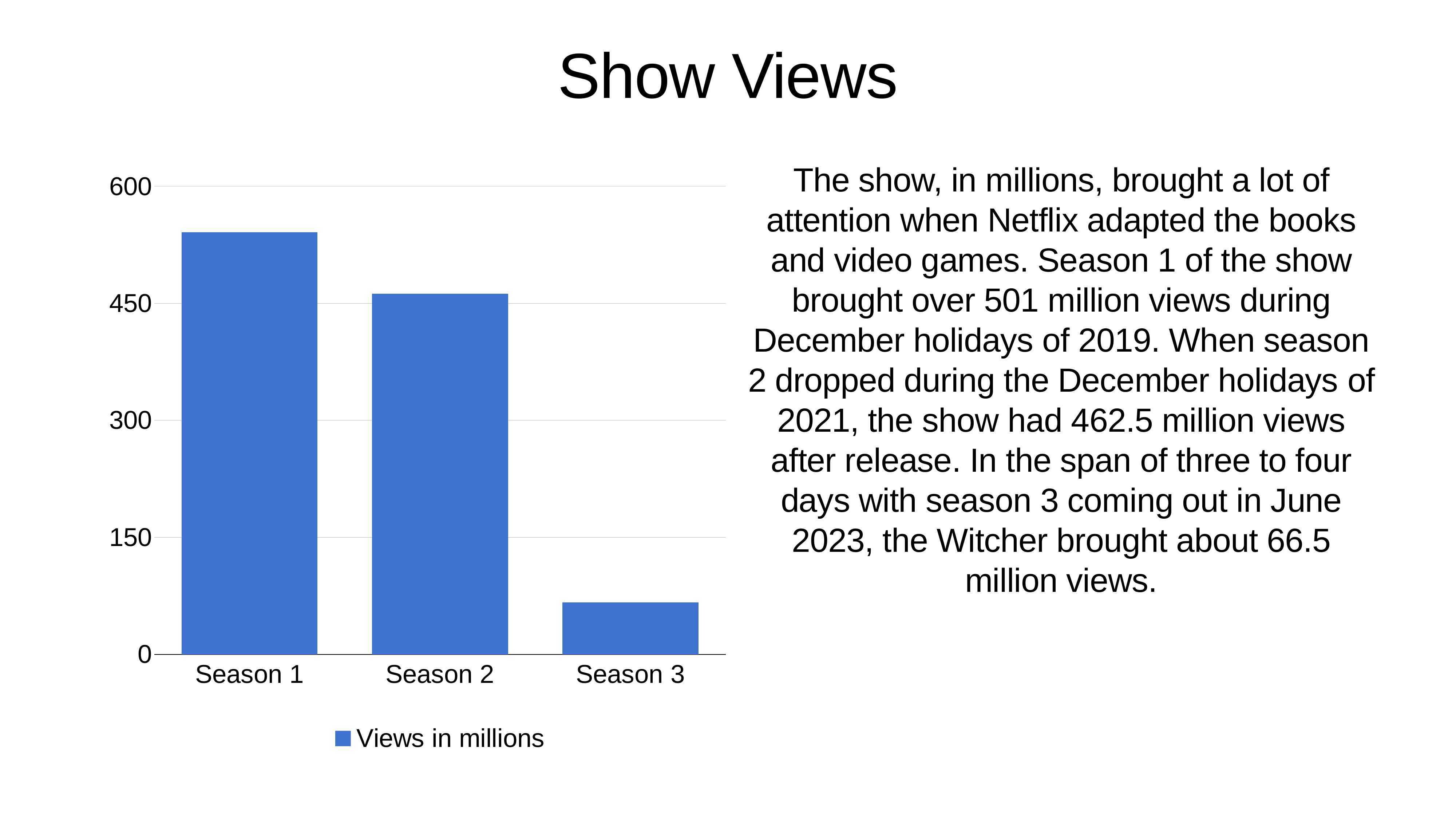

# Show Views

### Chart

| Category | Views in millions |
|---|---|
| Season 1 | 541.01 |
| Season 2 | 462.5 |
| Season 3 | 66.5 |
The show, in millions, brought a lot of attention when Netflix adapted the books and video games. Season 1 of the show brought over 501 million views during December holidays of 2019. When season 2 dropped during the December holidays of 2021, the show had 462.5 million views after release. In the span of three to four days with season 3 coming out in June 2023, the Witcher brought about 66.5 million views.